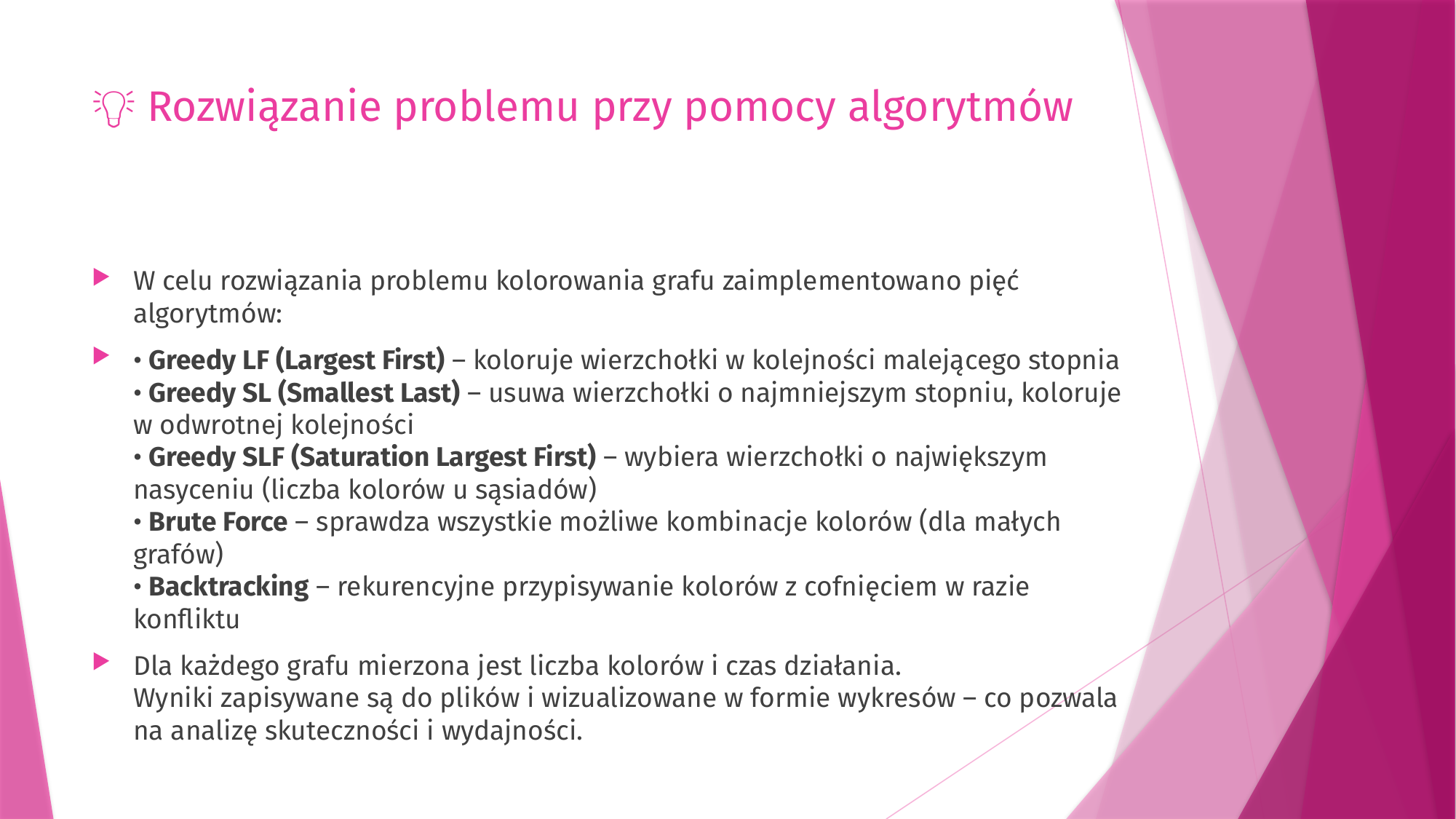

# 💡 Rozwiązanie problemu przy pomocy algorytmów
W celu rozwiązania problemu kolorowania grafu zaimplementowano pięć algorytmów:
• Greedy LF (Largest First) – koloruje wierzchołki w kolejności malejącego stopnia
• Greedy SL (Smallest Last) – usuwa wierzchołki o najmniejszym stopniu, koloruje w odwrotnej kolejności
• Greedy SLF (Saturation Largest First) – wybiera wierzchołki o największym nasyceniu (liczba kolorów u sąsiadów)
• Brute Force – sprawdza wszystkie możliwe kombinacje kolorów (dla małych grafów)
• Backtracking – rekurencyjne przypisywanie kolorów z cofnięciem w razie konfliktu
Dla każdego grafu mierzona jest liczba kolorów i czas działania.
Wyniki zapisywane są do plików i wizualizowane w formie wykresów – co pozwala na analizę skuteczności i wydajności.